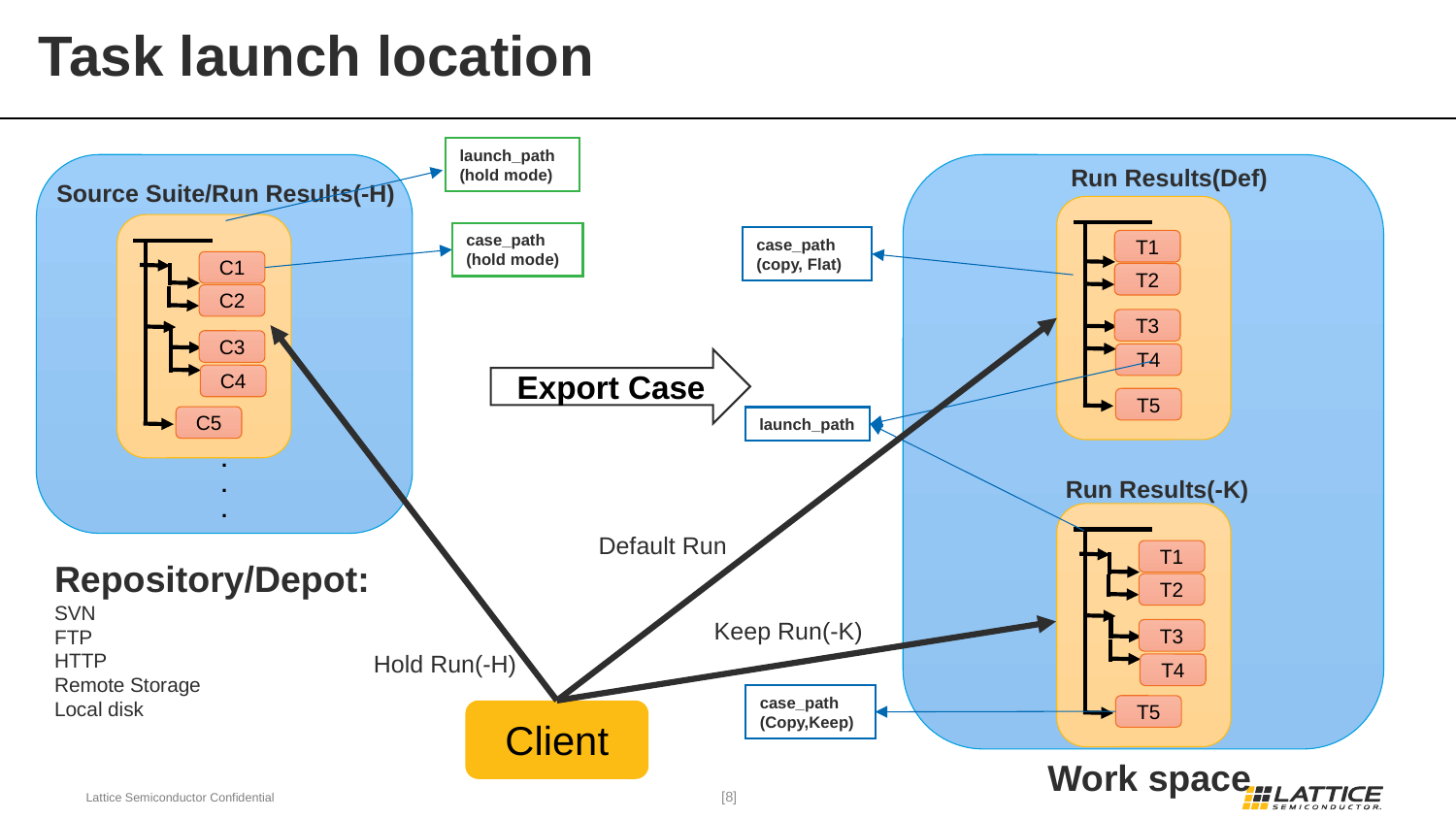

# Task launch location
launch_path
(hold mode)

.
.
.

Run Results(Def)
Source Suite/Run Results(-H)

case_path
(hold mode)
case_path
(copy, Flat)
T1
C1
T2
C2
T3
C3
T4
Export Case
C4
T5
C5
launch_path
Run Results(-K)

Default Run
T1
Repository/Depot:
SVN
FTP
HTTP
Remote Storage
Local disk
T2
Keep Run(-K)
T3
Hold Run(-H)
T4
case_path
(Copy,Keep)
T5
Client
Work space